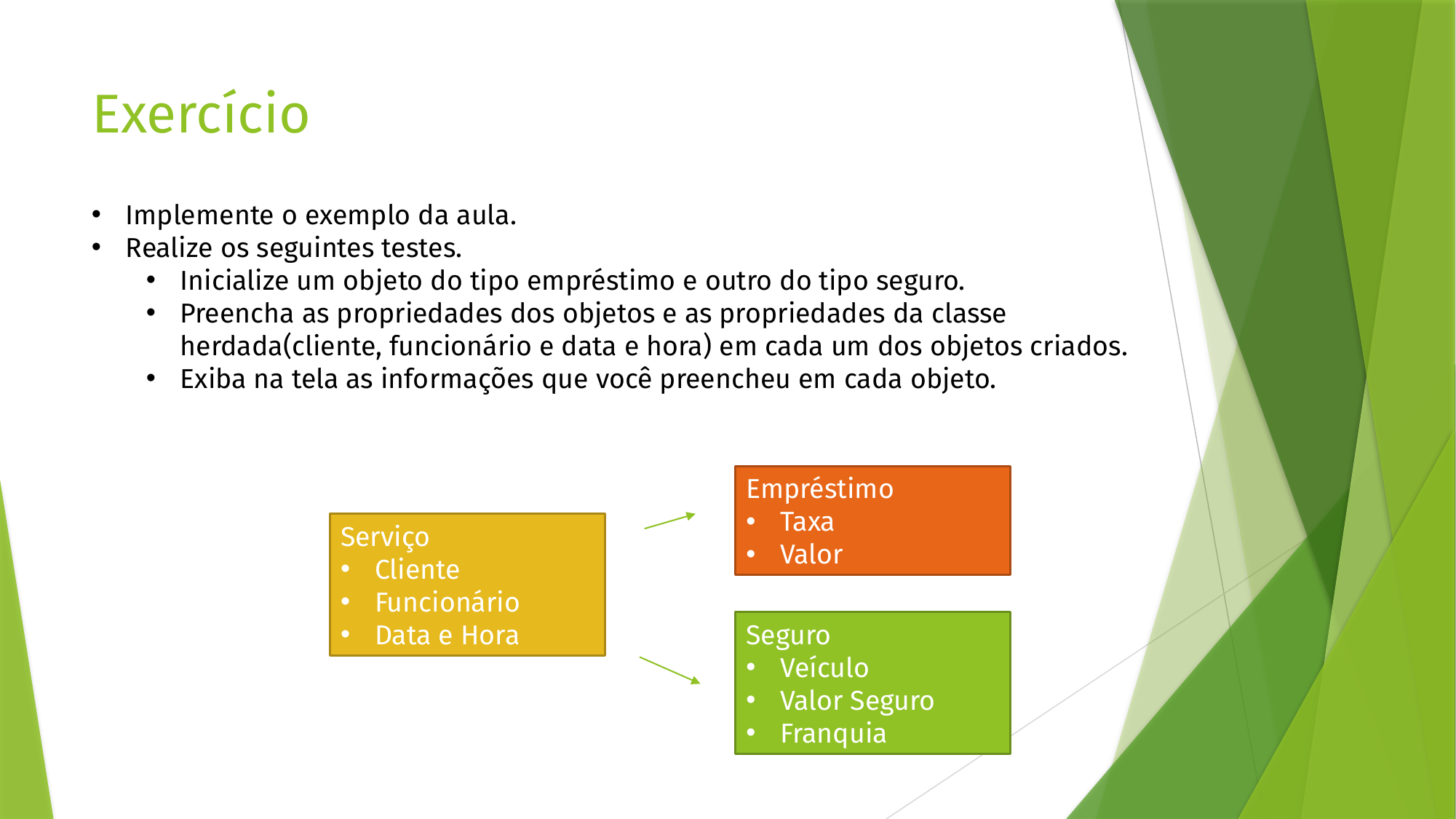

# Exercício
Implemente o exemplo da aula.
Realize os seguintes testes.
Inicialize um objeto do tipo empréstimo e outro do tipo seguro.
Preencha as propriedades dos objetos e as propriedades da classe herdada(cliente, funcionário e data e hora) em cada um dos objetos criados.
Exiba na tela as informações que você preencheu em cada objeto.
Empréstimo
Taxa
Valor
Serviço
Cliente
Funcionário
Data e Hora
Seguro
Veículo
Valor Seguro
Franquia